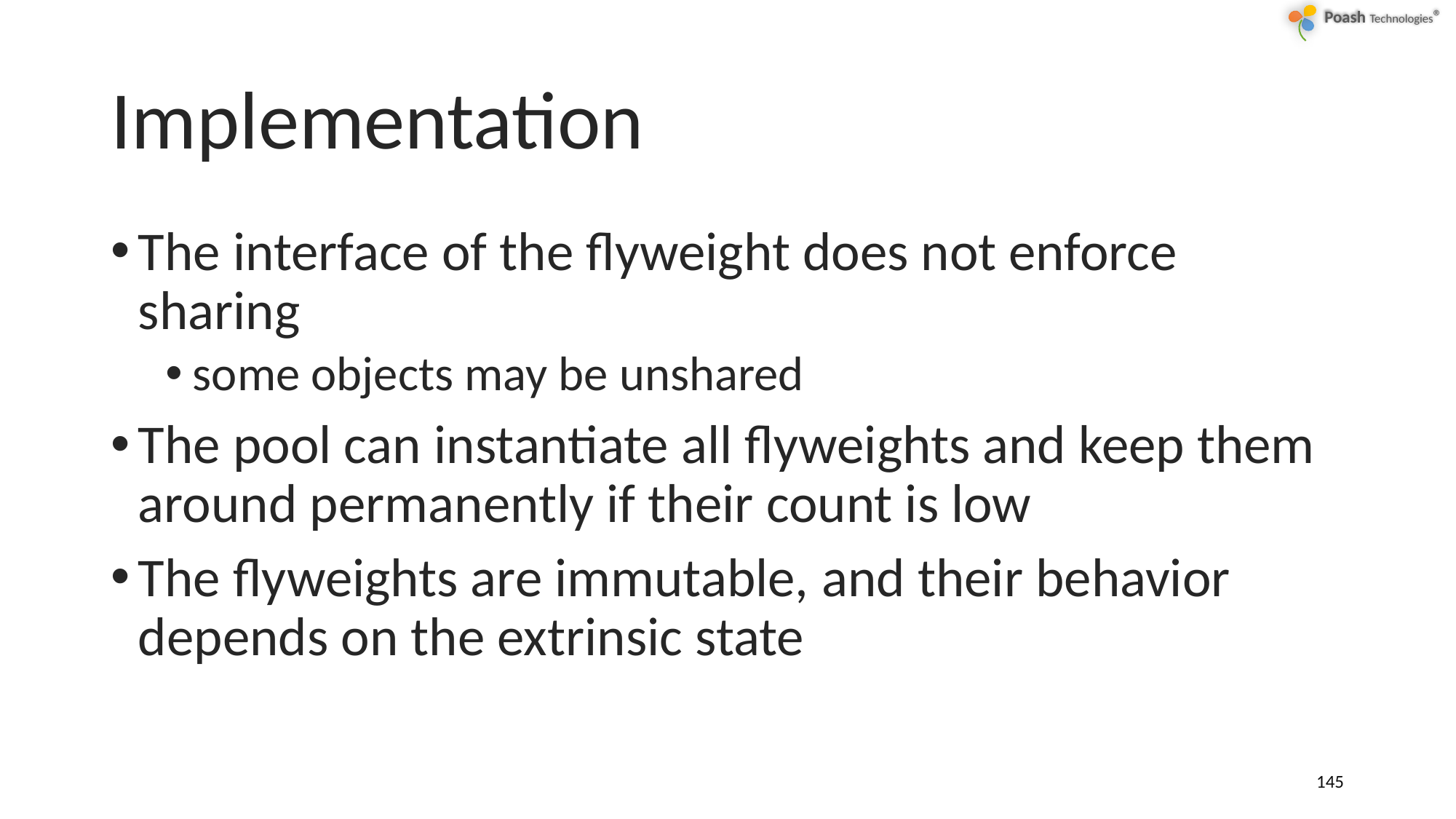

# Implementation
The interface of the flyweight does not enforce sharing
some objects may be unshared
The pool can instantiate all flyweights and keep them around permanently if their count is low
The flyweights are immutable, and their behavior depends on the extrinsic state
145